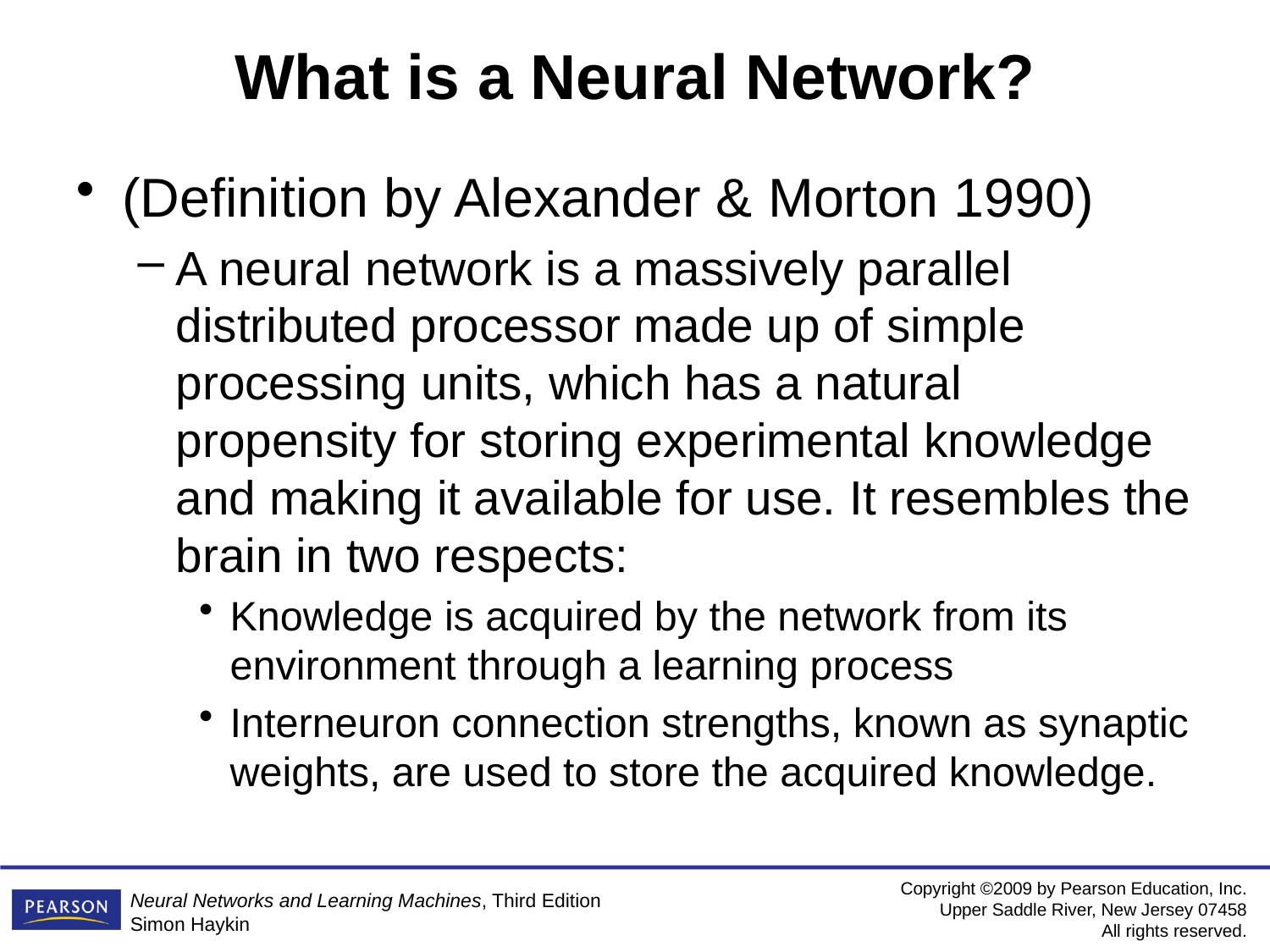

# What is a Neural Network?
(Definition by Alexander & Morton 1990)
A neural network is a massively parallel distributed processor made up of simple processing units, which has a natural propensity for storing experimental knowledge and making it available for use. It resembles the brain in two respects:
Knowledge is acquired by the network from its environment through a learning process
Interneuron connection strengths, known as synaptic weights, are used to store the acquired knowledge.